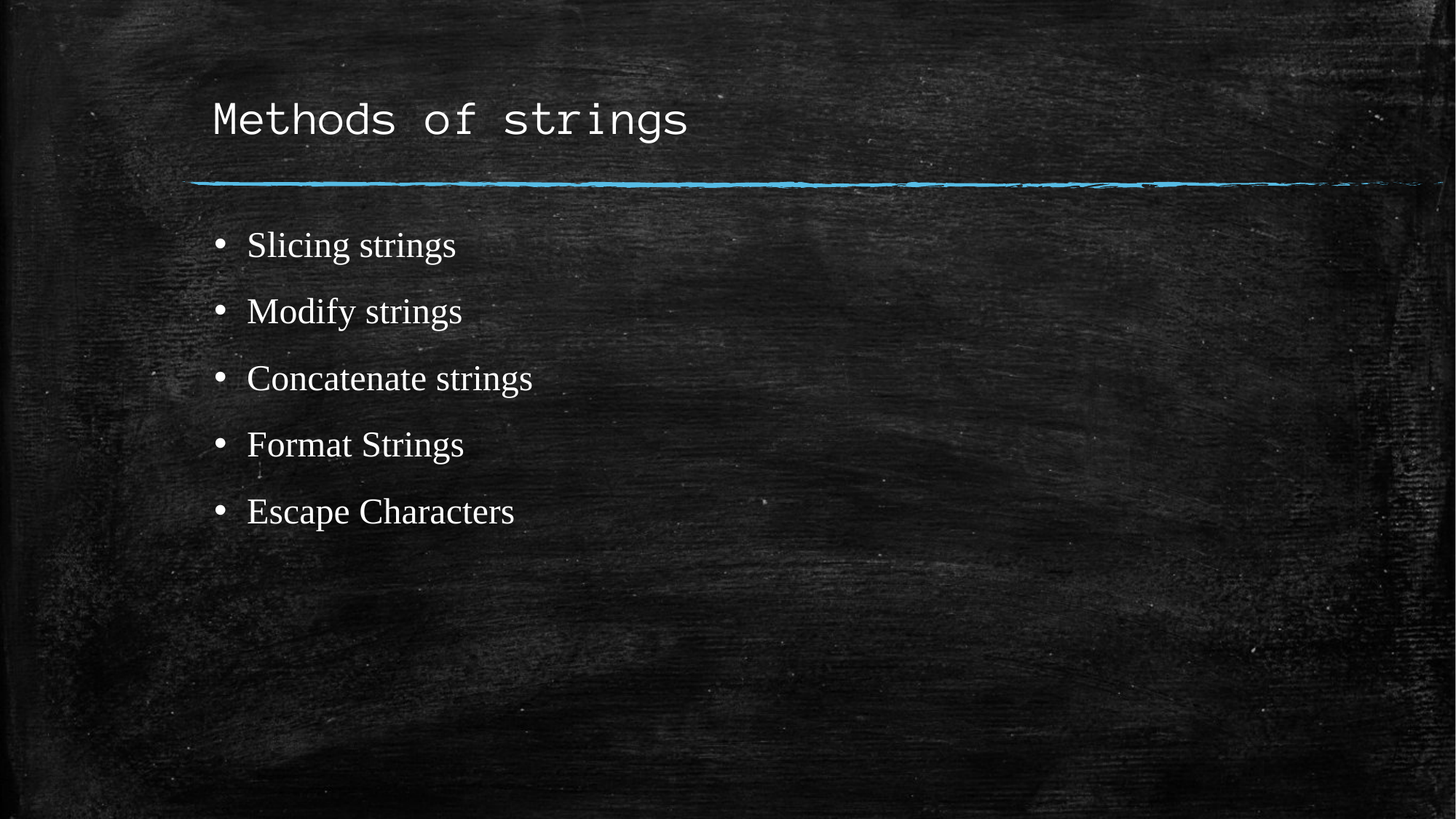

# Methods of strings
Slicing strings
Modify strings
Concatenate strings
Format Strings
Escape Characters